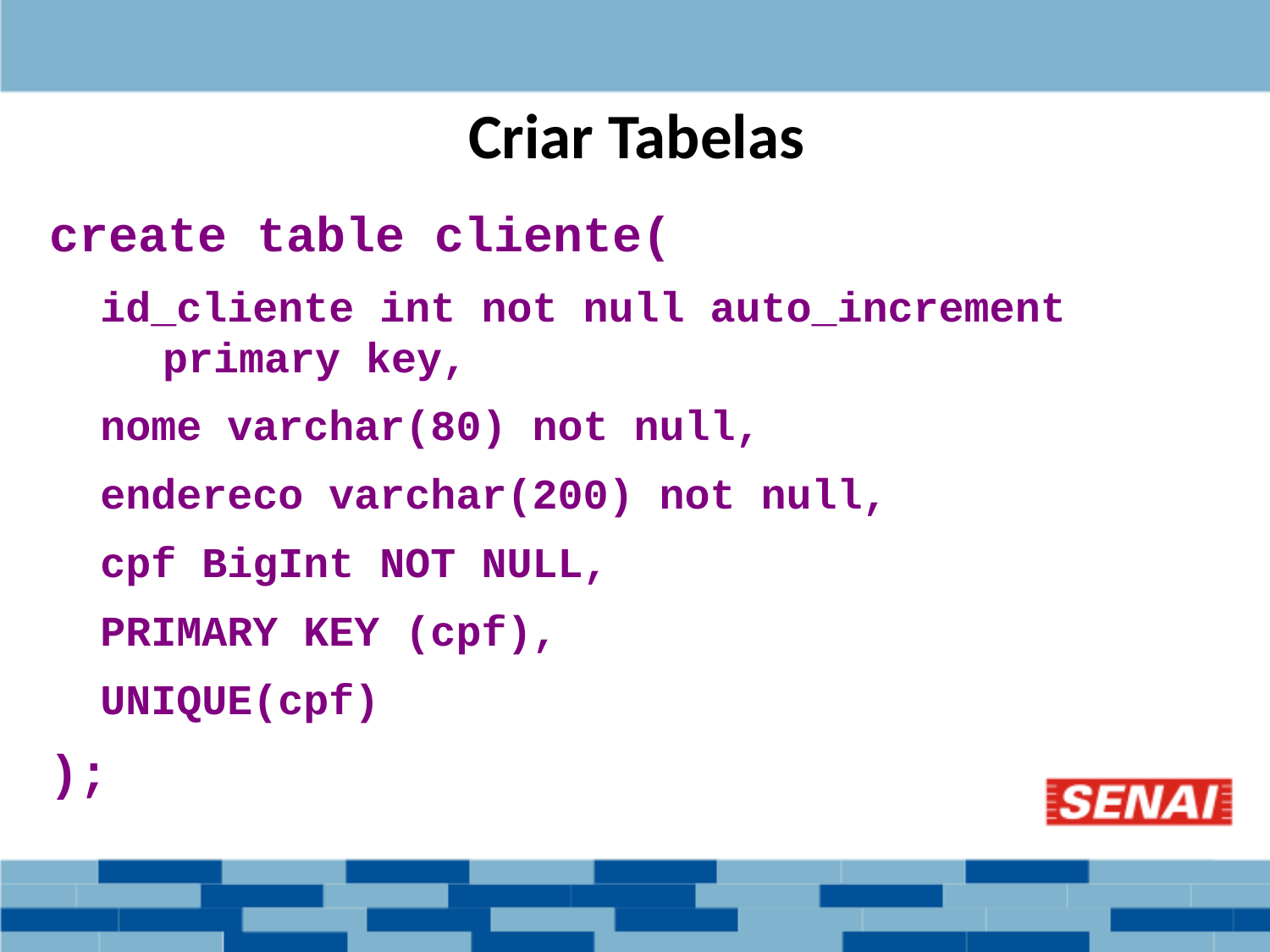

Criar Tabelas
create table cliente(
id_cliente int not null auto_increment primary key,
nome varchar(80) not null,
endereco varchar(200) not null,
cpf BigInt NOT NULL,
PRIMARY KEY (cpf),
UNIQUE(cpf)
);